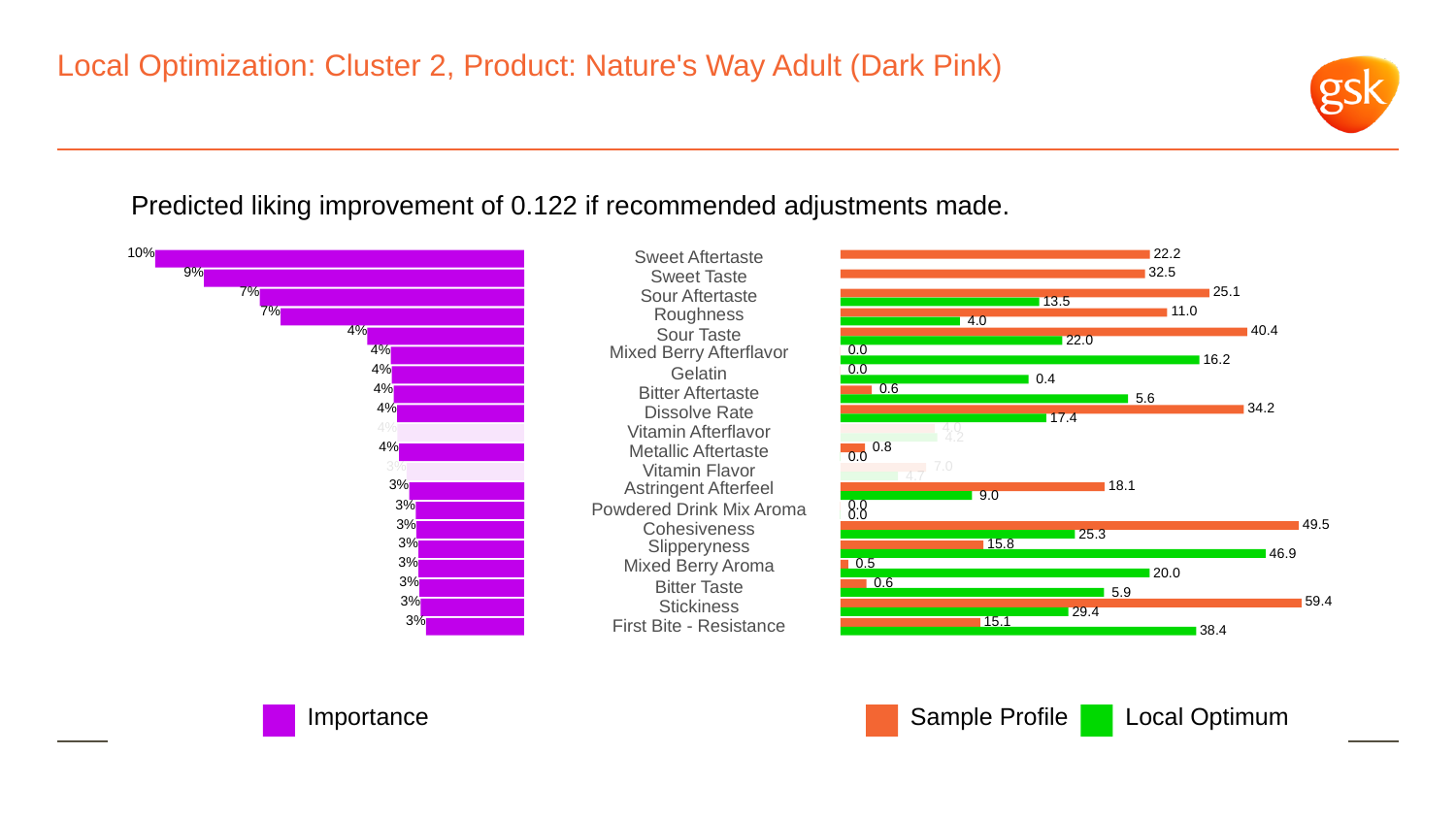

# Local Optimization: Cluster 2, Product: Nature's Way Adult (Dark Pink)

Predicted liking improvement of 0.122 if recommended adjustments made.

10%
 22.2

Sweet Aftertaste
9%
 32.5

Sweet Taste
7%
 25.1

Sour Aftertaste
 13.5

7%
Roughness
 11.0

  4.0

4%
 40.4

Sour Taste
 22.0

4%
Mixed Berry Afterflavor
  0.0

 16.2

4%
  0.0

Gelatin
  0.4

4%
  0.6

Bitter Aftertaste
  5.6

4%
 34.2

Dissolve Rate
 17.4

4%
  4.0

Vitamin Afterflavor
  4.2

4%
  0.8

Metallic Aftertaste
  0.0

3%
  7.0

Vitamin Flavor
  4.7

3%
Astringent Afterfeel
 18.1

  9.0

3%
  0.0

Powdered Drink Mix Aroma
  0.0

3%
 49.5

Cohesiveness
 25.3

3%
Slipperyness
 15.8

 46.9

3%
Mixed Berry Aroma
  0.5

 20.0

3%
  0.6

Bitter Taste
  5.9

3%
 59.4

Stickiness
 29.4

3%
 15.1

First Bite - Resistance
 38.4

Local Optimum
Sample Profile
Importance